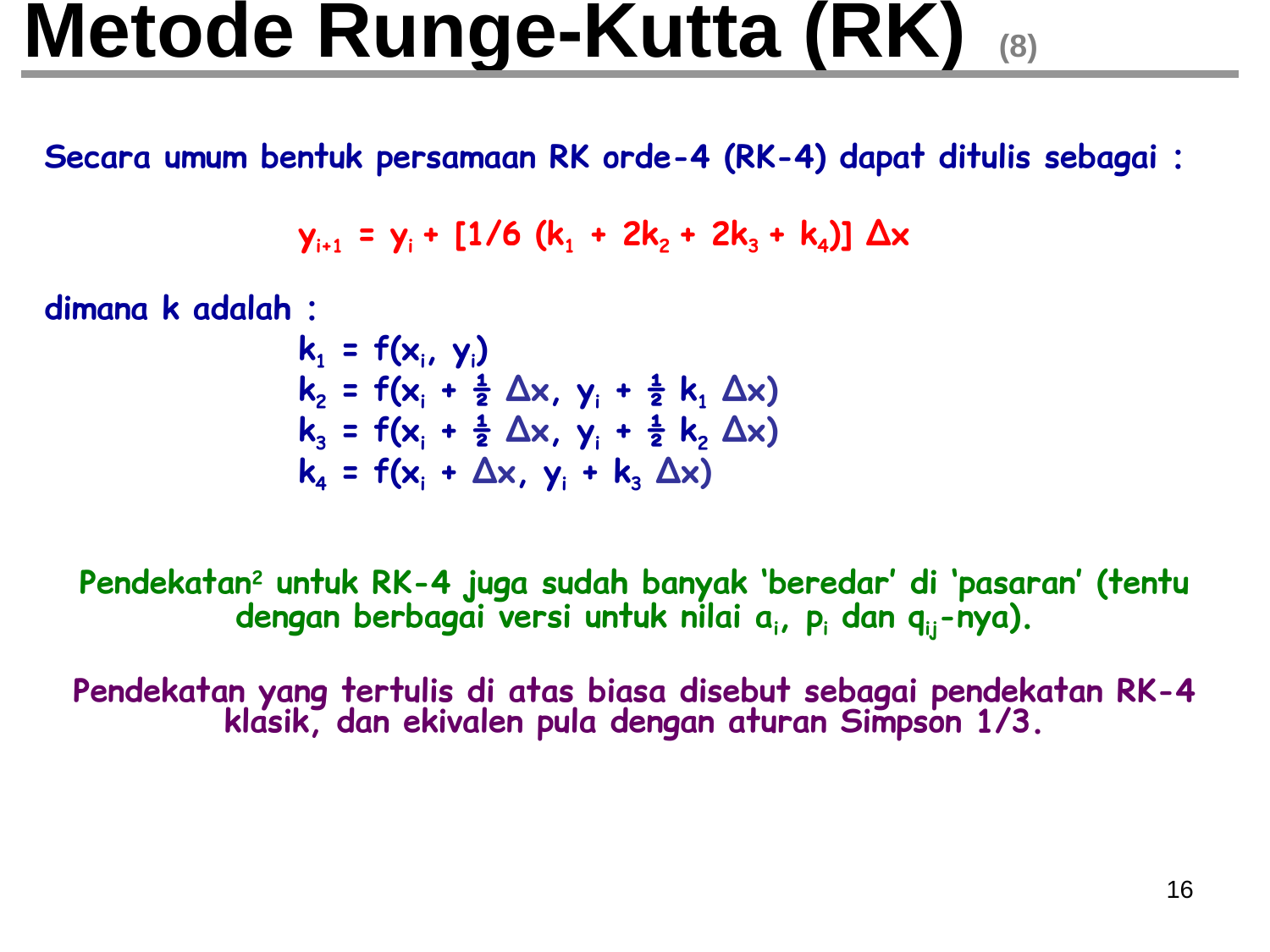

# Metode Runge-Kutta (RK)    (8)
Secara umum bentuk persamaan RK orde-4 (RK-4) dapat ditulis sebagai :

		yi+1 = yi + [1/6 (k1 + 2k2 + 2k3 + k4)] ∆x

dimana k adalah :
		k1 = f(xi, yi)
		k2 = f(xi + ½ ∆x, yi + ½ k1 ∆x)
		k3 = f(xi + ½ ∆x, yi + ½ k2 ∆x)
		k4 = f(xi + ∆x, yi + k3 ∆x)

Pendekatan2 untuk RK-4 juga sudah banyak ‘beredar’ di ‘pasaran’ (tentu dengan berbagai versi untuk nilai ai, pi dan qij-nya).

Pendekatan yang tertulis di atas biasa disebut sebagai pendekatan RK-4 klasik, dan ekivalen pula dengan aturan Simpson 1/3.
16